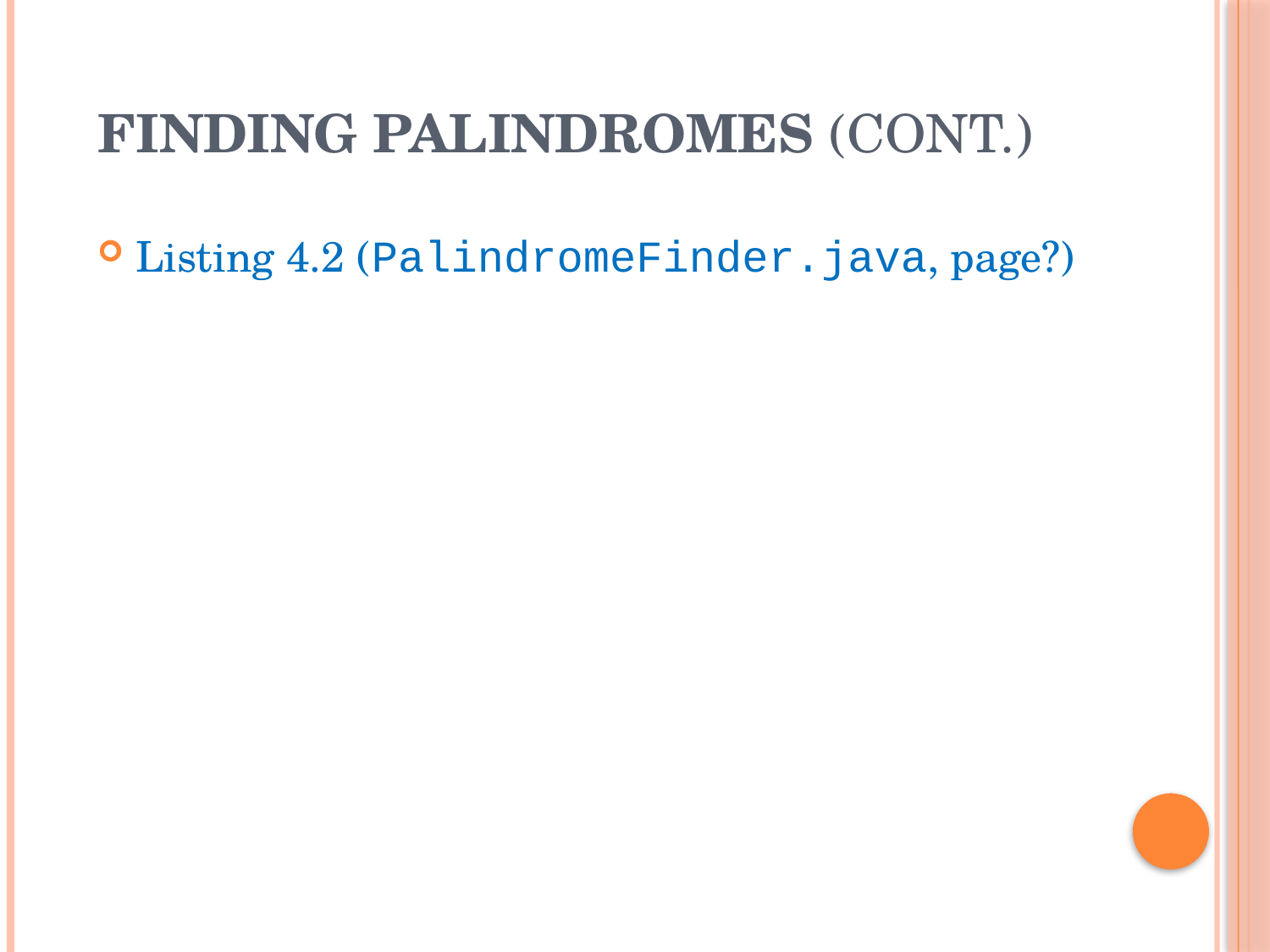

# Finding Palindromes (cont.)
15
Listing 4.2 (PalindromeFinder.java, page?)